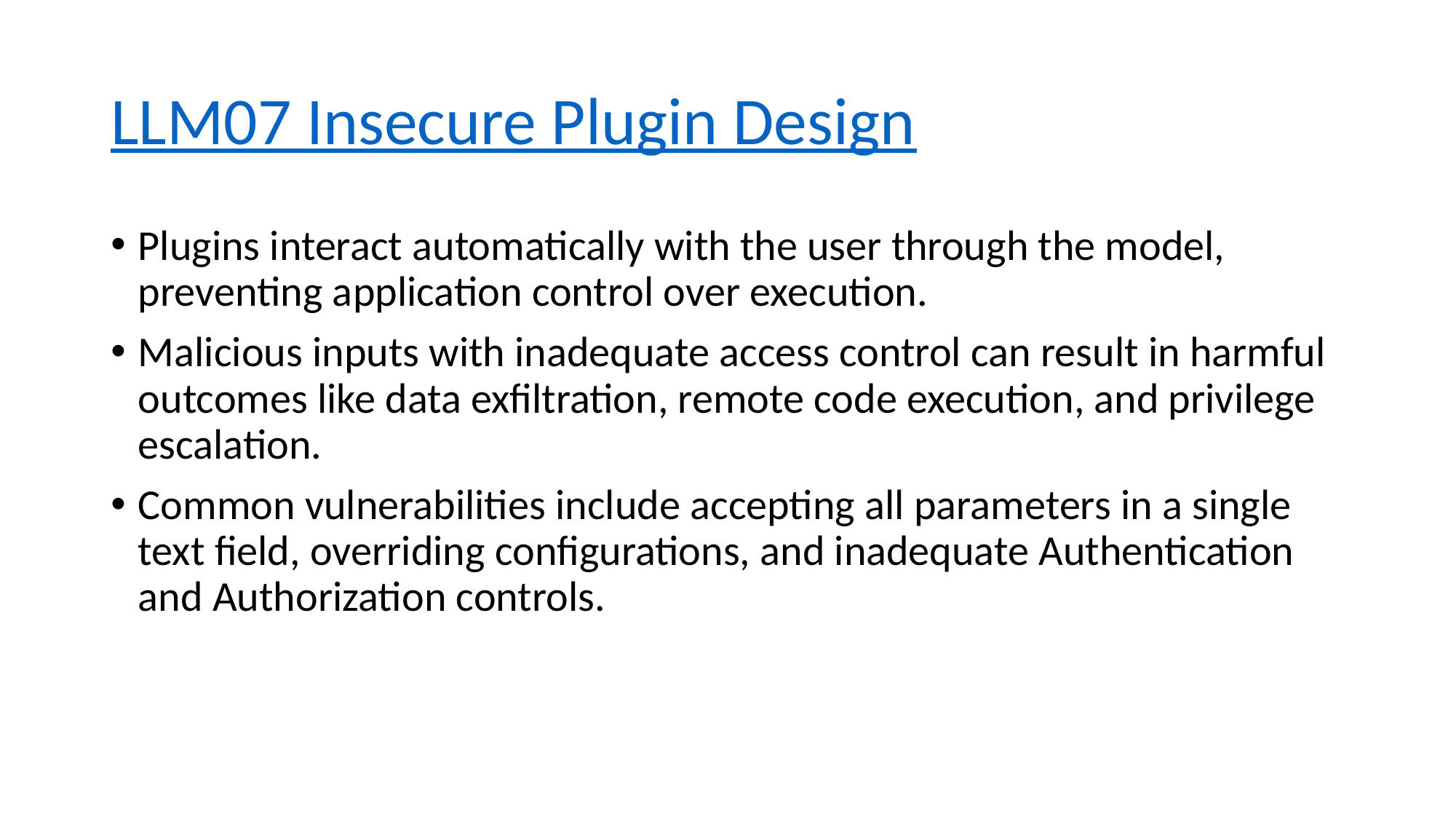

# LLM07 Insecure Plugin Design
Plugins interact automatically with the user through the model, preventing application control over execution.
Malicious inputs with inadequate access control can result in harmful outcomes like data exfiltration, remote code execution, and privilege escalation.
Common vulnerabilities include accepting all parameters in a single text field, overriding configurations, and inadequate Authentication and Authorization controls.